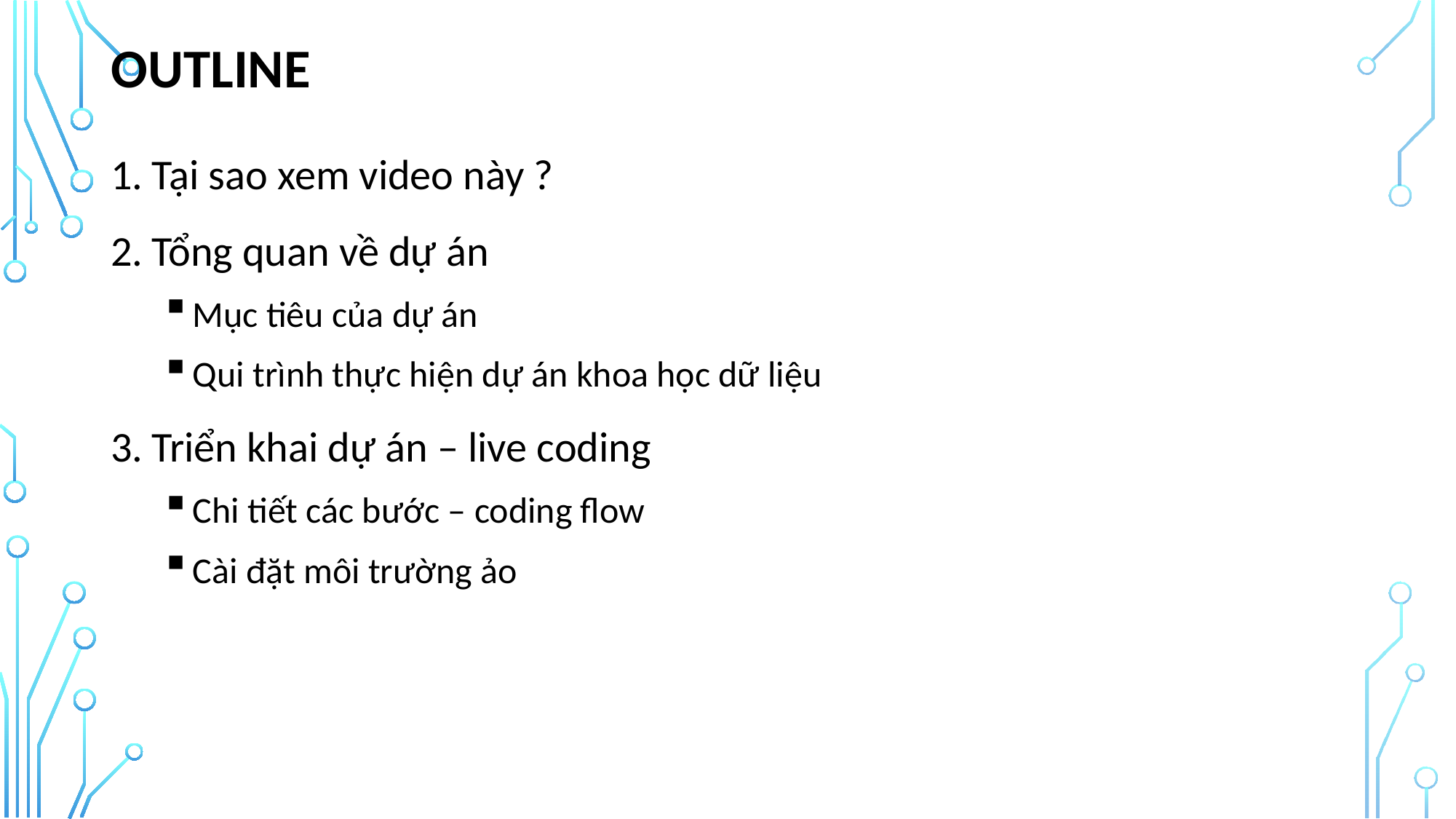

# OUTLINE
Tại sao xem video này ?
Tổng quan về dự án
Mục tiêu của dự án
Qui trình thực hiện dự án khoa học dữ liệu
Triển khai dự án – live coding
Chi tiết các bước – coding flow
Cài đặt môi trường ảo